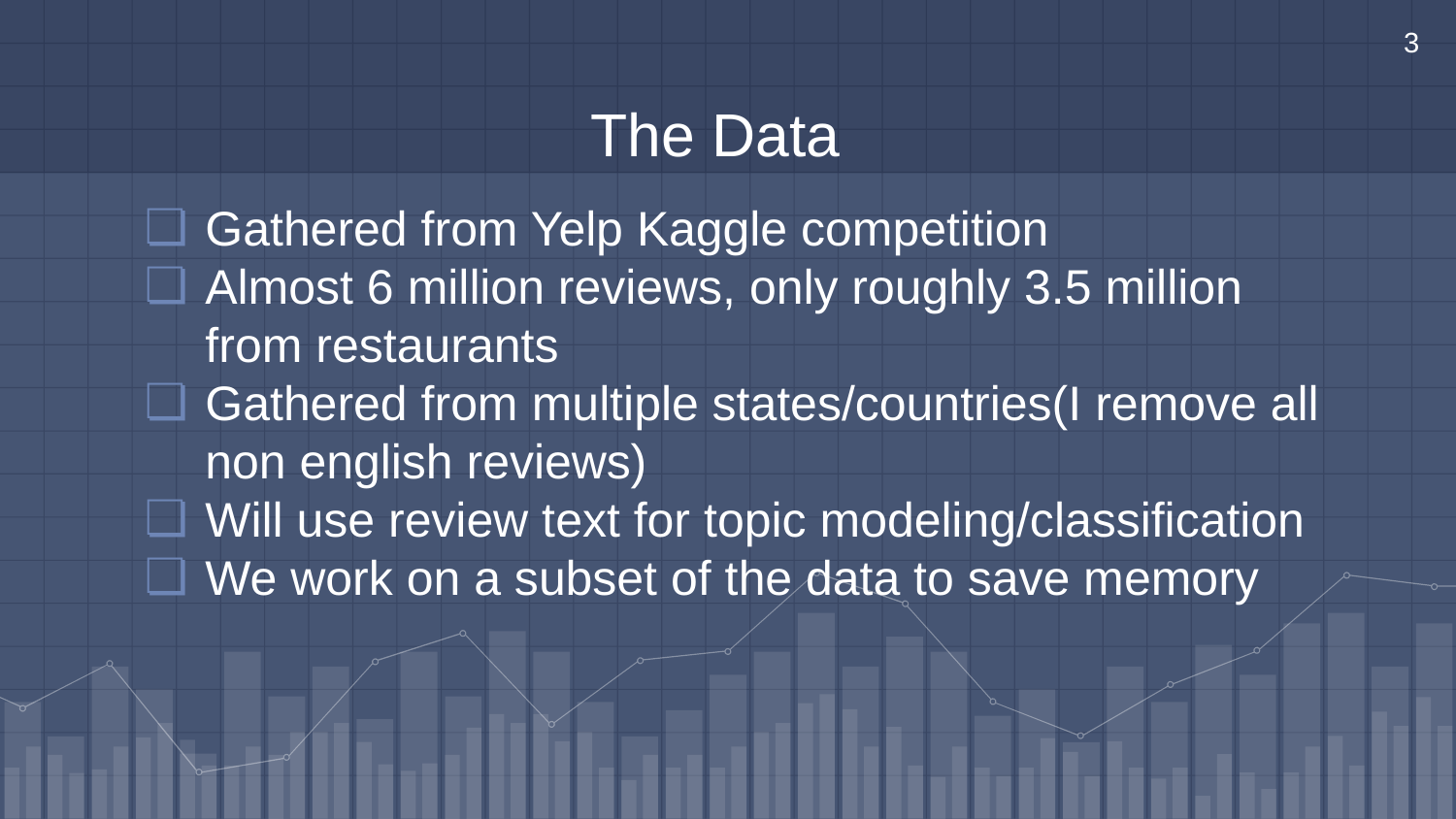

3
# The Data
Gathered from Yelp Kaggle competition
Almost 6 million reviews, only roughly 3.5 million from restaurants
Gathered from multiple states/countries(I remove all non english reviews)
Will use review text for topic modeling/classification
We work on a subset of the data to save memory